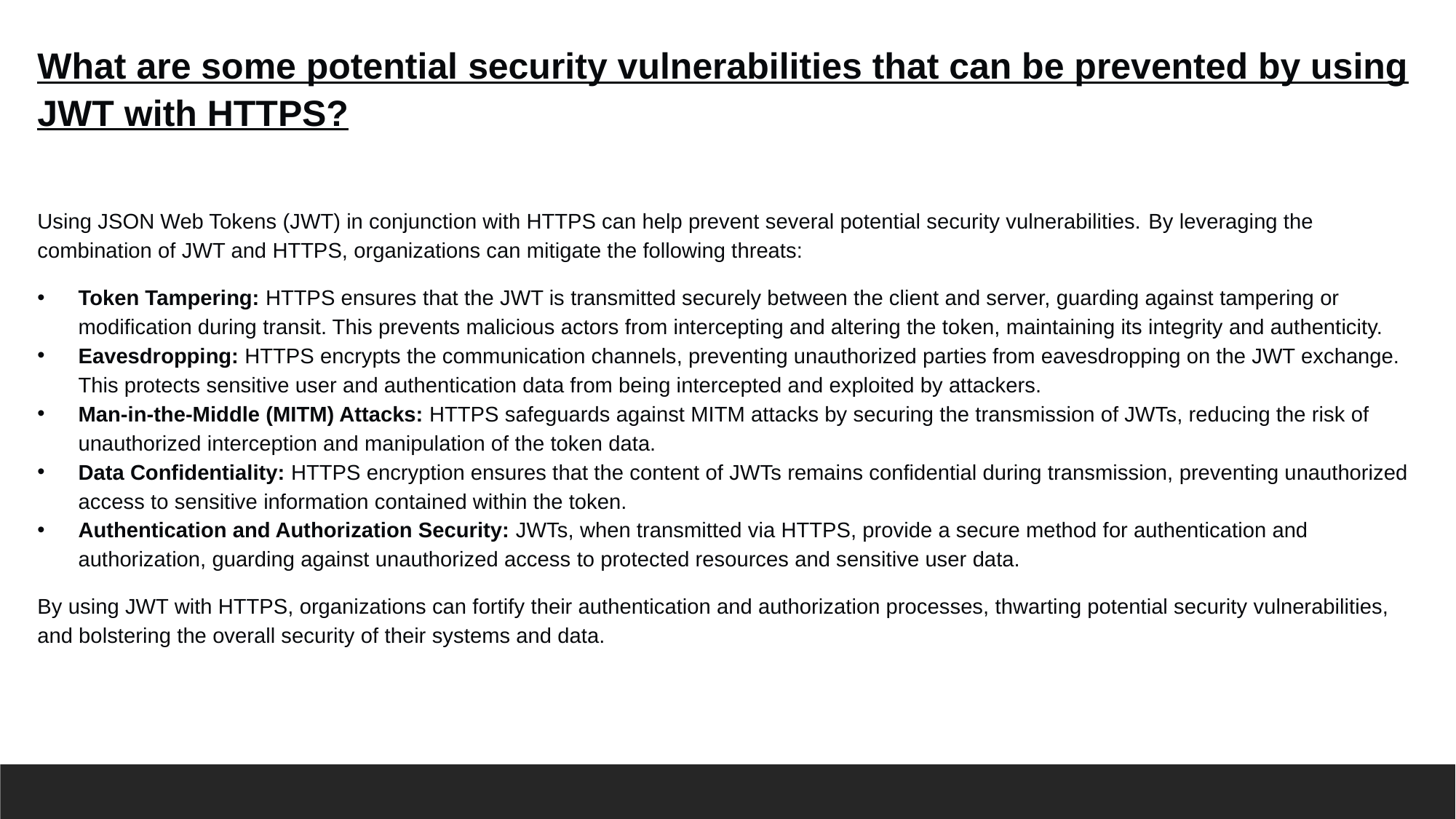

What are some potential security vulnerabilities that can be prevented by using JWT with HTTPS?

Using JSON Web Tokens (JWT) in conjunction with HTTPS can help prevent several potential security vulnerabilities. ​By leveraging the combination of JWT and HTTPS, organizations can mitigate the following threats:
Token Tampering: HTTPS ensures that the JWT is transmitted securely between the client and server, guarding against tampering or modification during transit. This prevents malicious actors from intercepting and altering the token, maintaining its integrity and authenticity.
Eavesdropping: HTTPS encrypts the communication channels, preventing unauthorized parties from eavesdropping on the JWT exchange. This protects sensitive user and authentication data from being intercepted and exploited by attackers.
Man-in-the-Middle (MITM) Attacks: HTTPS safeguards against MITM attacks by securing the transmission of JWTs, reducing the risk of unauthorized interception and manipulation of the token data.
Data Confidentiality: HTTPS encryption ensures that the content of JWTs remains confidential during transmission, preventing unauthorized access to sensitive information contained within the token.
Authentication and Authorization Security: JWTs, when transmitted via HTTPS, provide a secure method for authentication and authorization, guarding against unauthorized access to protected resources and sensitive user data.
By using JWT with HTTPS, organizations can fortify their authentication and authorization processes, thwarting potential security vulnerabilities, and bolstering the overall security of their systems and data.